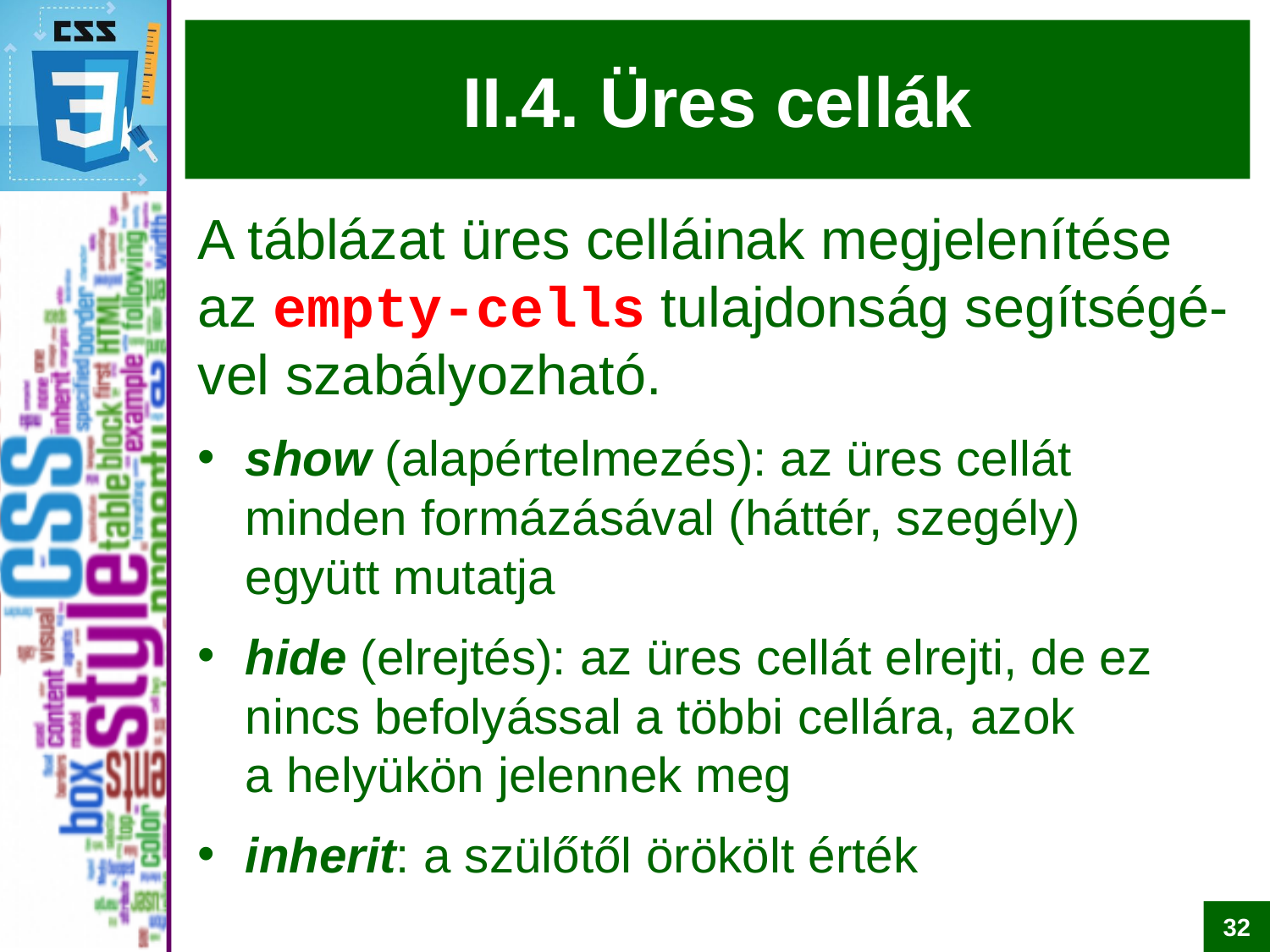

# II.4. Üres cellák
A táblázat üres celláinak megjelenítése az empty-cells tulajdonság segítségé-vel szabályozható.
show (alapértelmezés): az üres cellát minden formázásával (háttér, szegély)
együtt mutatja
hide (elrejtés): az üres cellát elrejti, de ez nincs befolyással a többi cellára, azok
a helyükön jelennek meg
inherit: a szülőtől örökölt érték
32